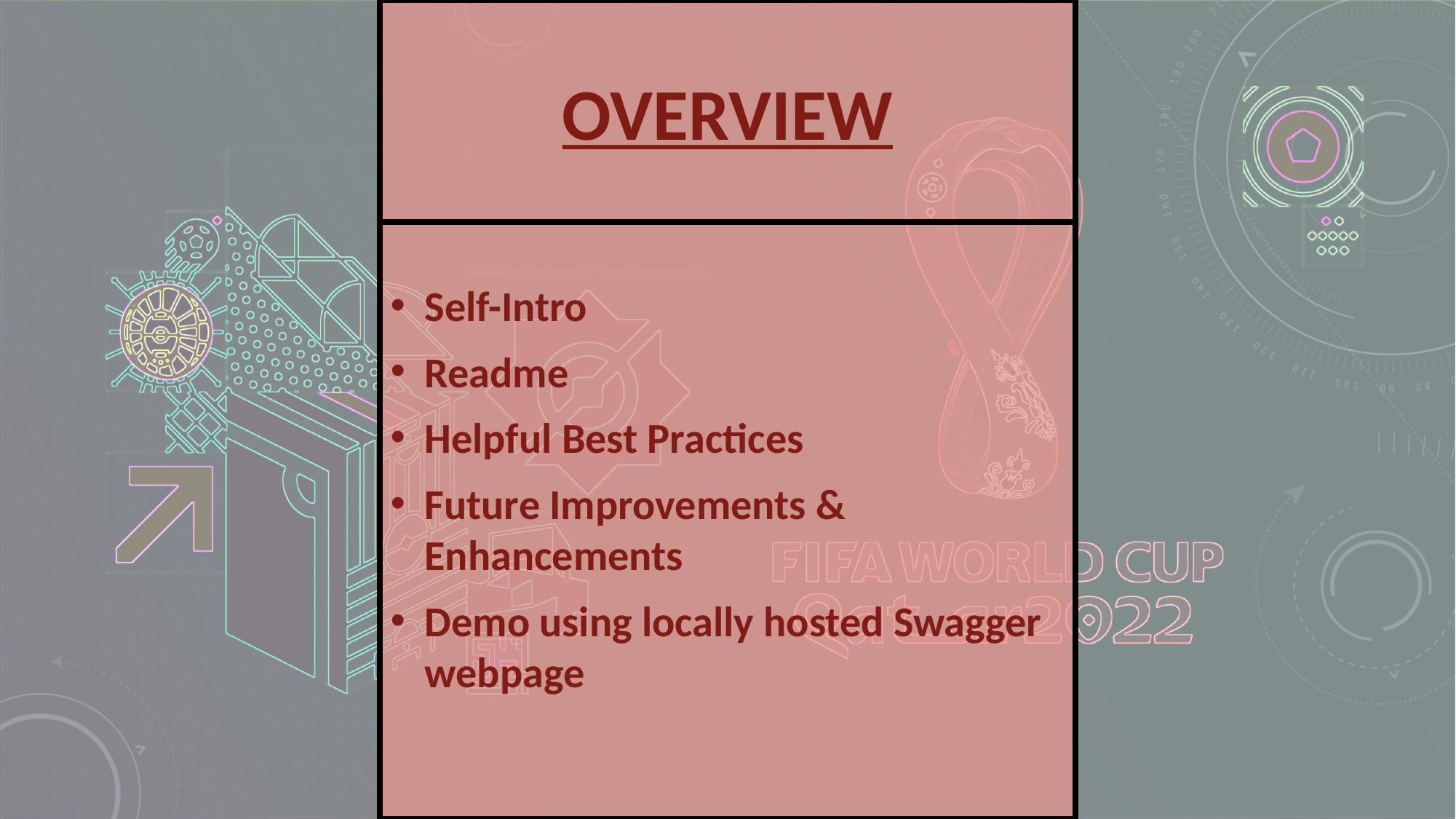

# Overview
Self-Intro
Readme
Helpful Best Practices
Future Improvements & Enhancements
Demo using locally hosted Swagger webpage